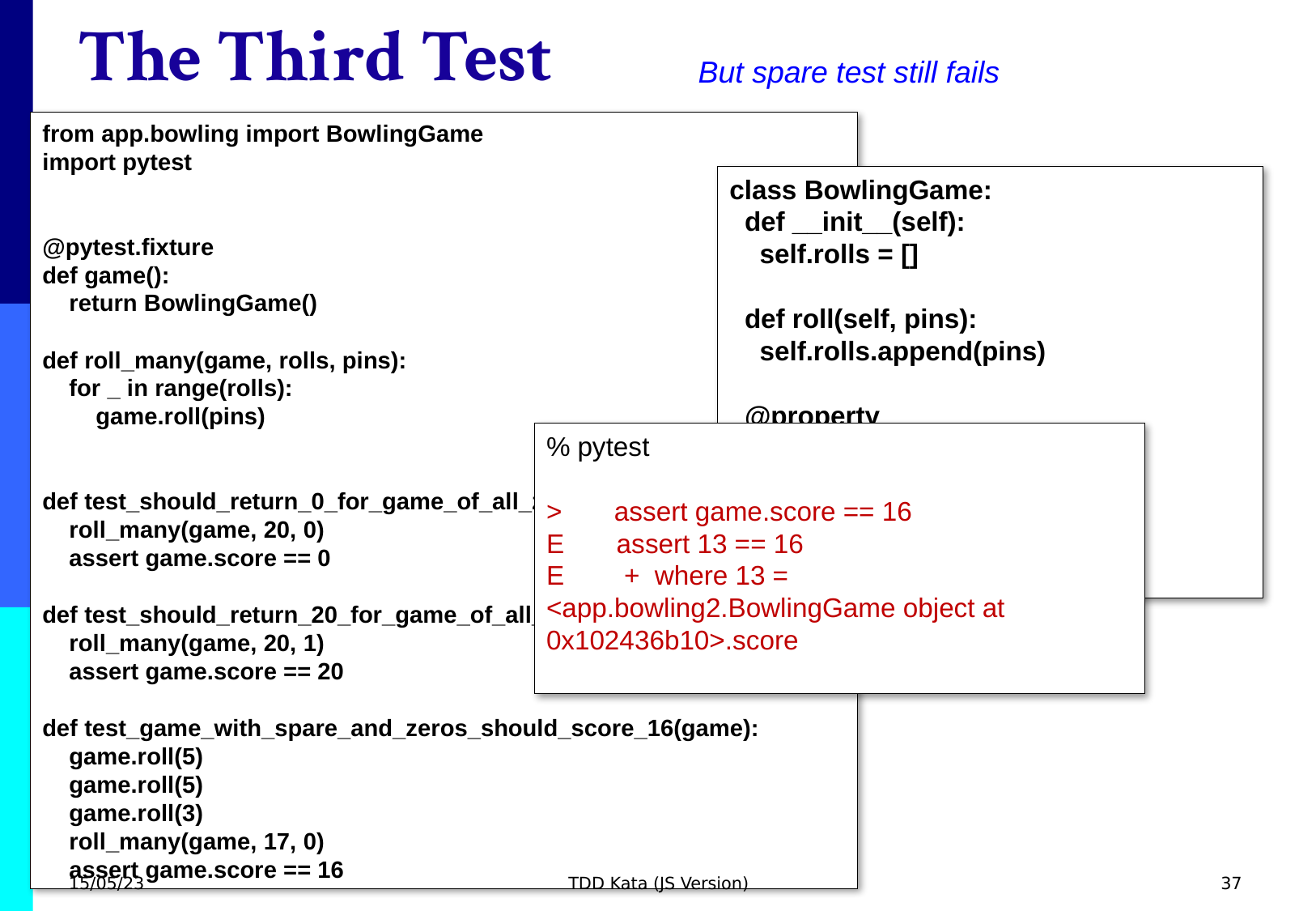

# The Third Test
But spare test still fails
from app.bowling import BowlingGame
import pytest

@pytest.fixture
def game():
    return BowlingGame()

def roll_many(game, rolls, pins):
    for _ in range(rolls):
        game.roll(pins)

def test_should_return_0_for_game_of_all_zeros(game):
    roll_many(game, 20, 0)
    assert game.score == 0

def test_should_return_20_for_game_of_all_ones(game):
    roll_many(game, 20, 1)
    assert game.score == 20

def test_game_with_spare_and_zeros_should_score_16(game):
    game.roll(5)
    game.roll(5)
    game.roll(3)
    roll_many(game, 17, 0)
    assert game.score == 16
class BowlingGame:
  def __init__(self):
    self.rolls = []

  def roll(self, pins):
    self.rolls.append(pins)

  @property
  def score(self):
    score = 0
    for roll in self.rolls:
      score += roll
    return score
% pytest

>       assert game.score == 16
E       assert 13 == 16
E        +  where 13 = <app.bowling2.BowlingGame object at 0x102436b10>.score

15/05/23
TDD Kata (JS Version)
37